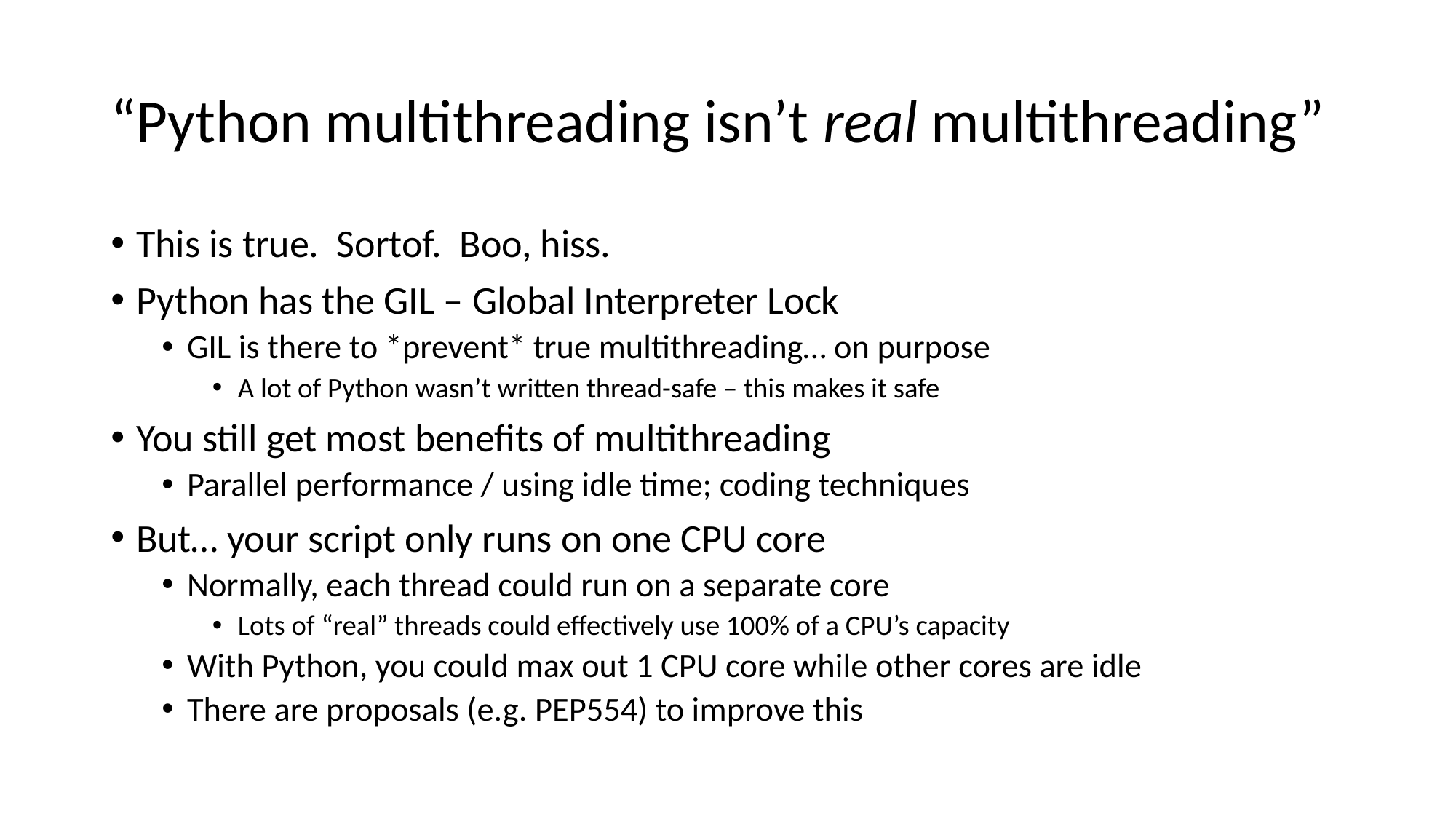

# “Python multithreading isn’t real multithreading”
This is true.  Sortof.  Boo, hiss.
Python has the GIL – Global Interpreter Lock
GIL is there to *prevent* true multithreading… on purpose
A lot of Python wasn’t written thread-safe – this makes it safe
You still get most benefits of multithreading
Parallel performance / using idle time; coding techniques
But… your script only runs on one CPU core
Normally, each thread could run on a separate core
Lots of “real” threads could effectively use 100% of a CPU’s capacity
With Python, you could max out 1 CPU core while other cores are idle
There are proposals (e.g. PEP554) to improve this